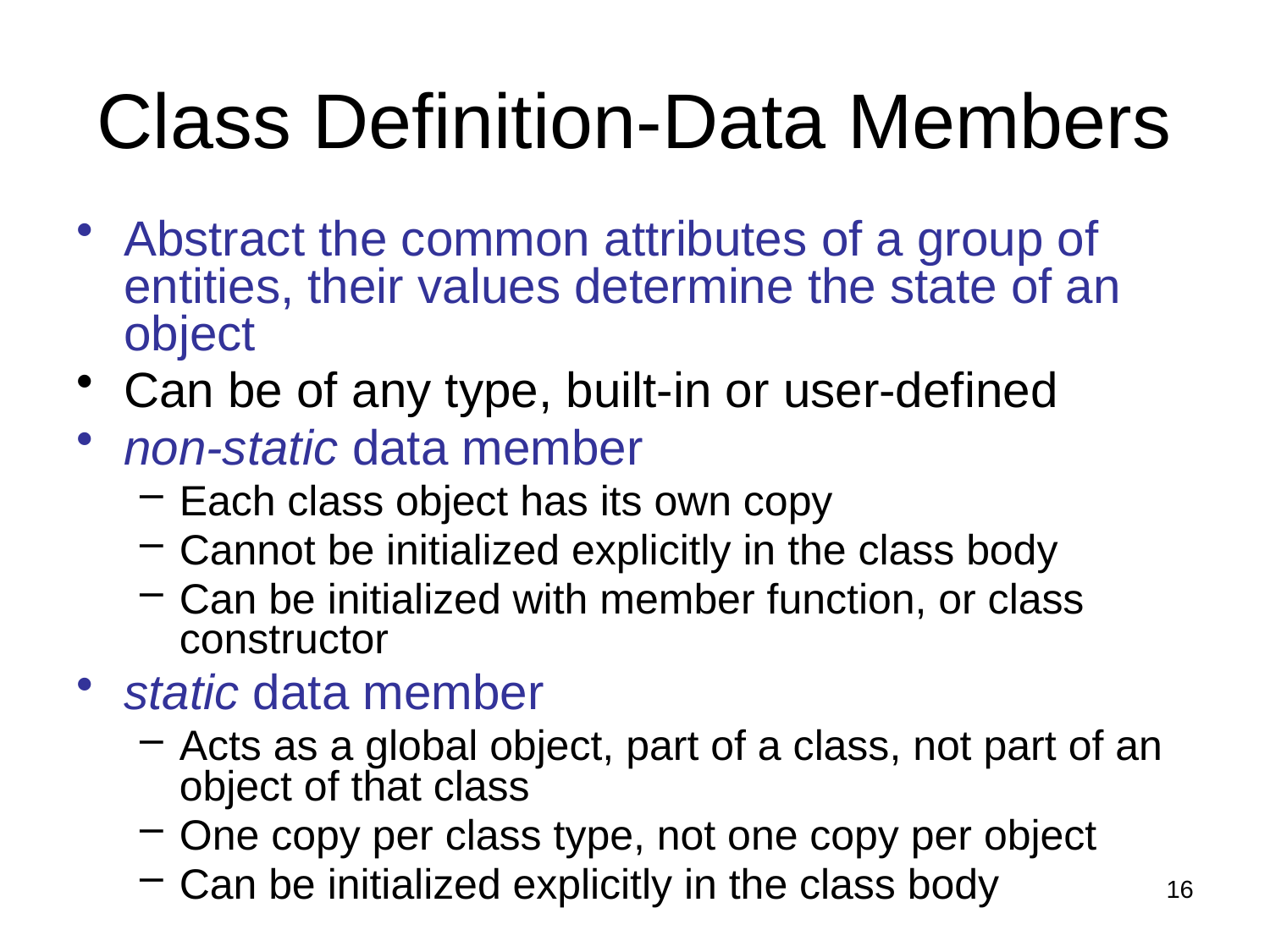

# Class Definition-Data Members
Abstract the common attributes of a group of entities, their values determine the state of an object
Can be of any type, built-in or user-defined
non-static data member
Each class object has its own copy
Cannot be initialized explicitly in the class body
Can be initialized with member function, or class constructor
static data member
Acts as a global object, part of a class, not part of an object of that class
One copy per class type, not one copy per object
Can be initialized explicitly in the class body
16